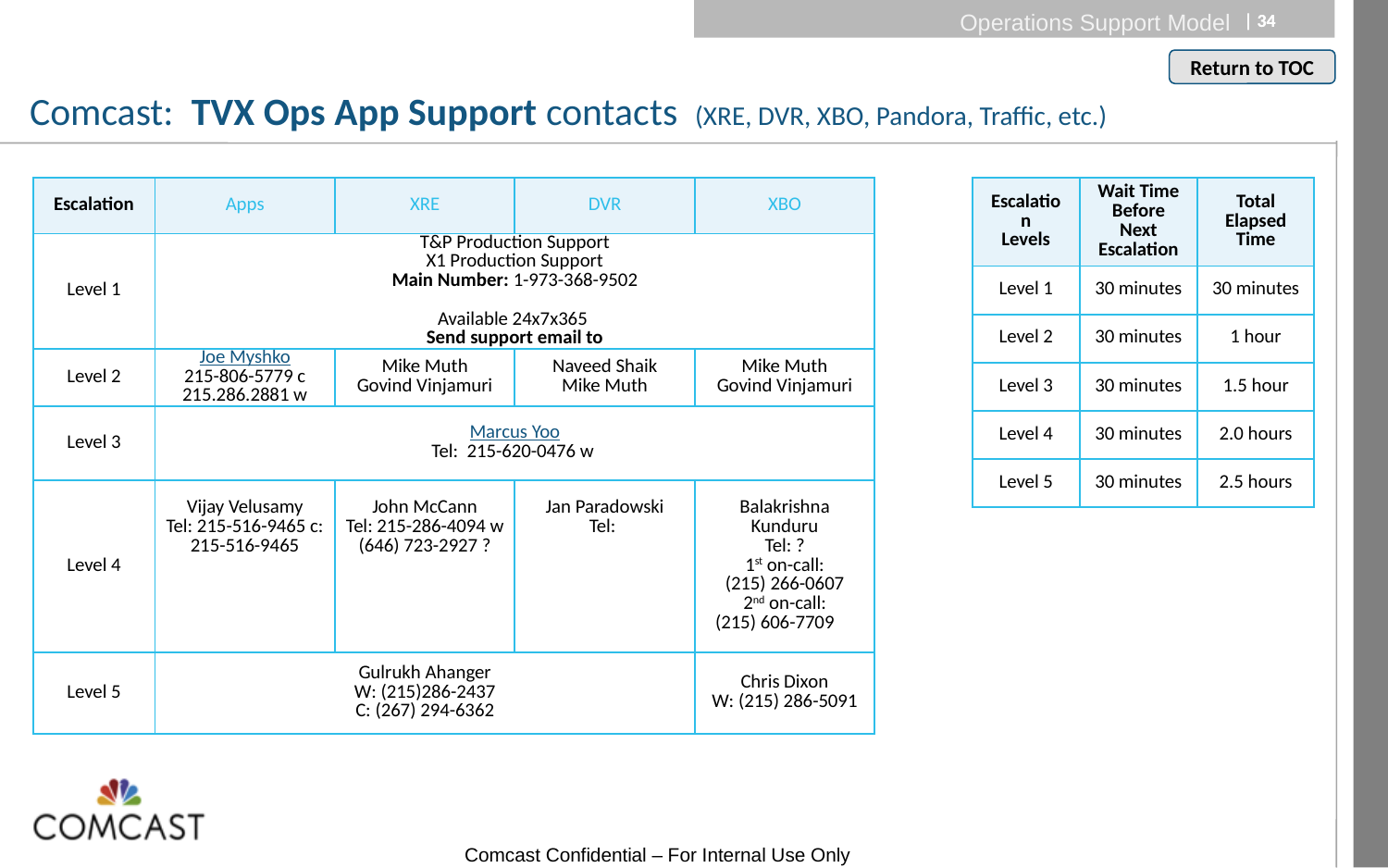

Operations Support Model
Comcast:  TVX Ops App Support contacts  (XRE, DVR, XBO, Pandora, Traffic, etc.)
| Escalation Levels | Wait Time Before Next Escalation | Total Elapsed Time |
| --- | --- | --- |
| Level 1 | 30 minutes | 30 minutes |
| Level 2 | 30 minutes | 1 hour |
| Level 3 | 30 minutes | 1.5 hour |
| Level 4 | 30 minutes | 2.0 hours |
| Level 5 | 30 minutes | 2.5 hours |
| Escalation | Apps | XRE | DVR | XBO |
| --- | --- | --- | --- | --- |
| Level 1 | T&P Production Support X1 Production Support Main Number: 1-973-368-9502 Available 24x7x365 Send support email to |  |  |  |
| Level 2 | Joe Myshko 215-806-5779 c 215.286.2881 w | Mike Muth Govind Vinjamuri | Naveed Shaik Mike Muth | Mike Muth Govind Vinjamuri |
| Level 3 | Marcus Yoo Tel: 215-620-0476 w |  |  |  |
| Level 4 | Vijay Velusamy Tel: 215-516-9465 c: 215-516-9465 | John McCann Tel: 215-286-4094 w (646) 723-2927 ? | Jan Paradowski Tel: | Balakrishna Kunduru Tel: ? 1st on-call: (215) 266-0607 2nd on-call: (215) 606-7709 |
| Level 5 | Gulrukh Ahanger W: (215)286-2437 C: (267) 294-6362 |  |  | Chris Dixon W: (215) 286-5091 |